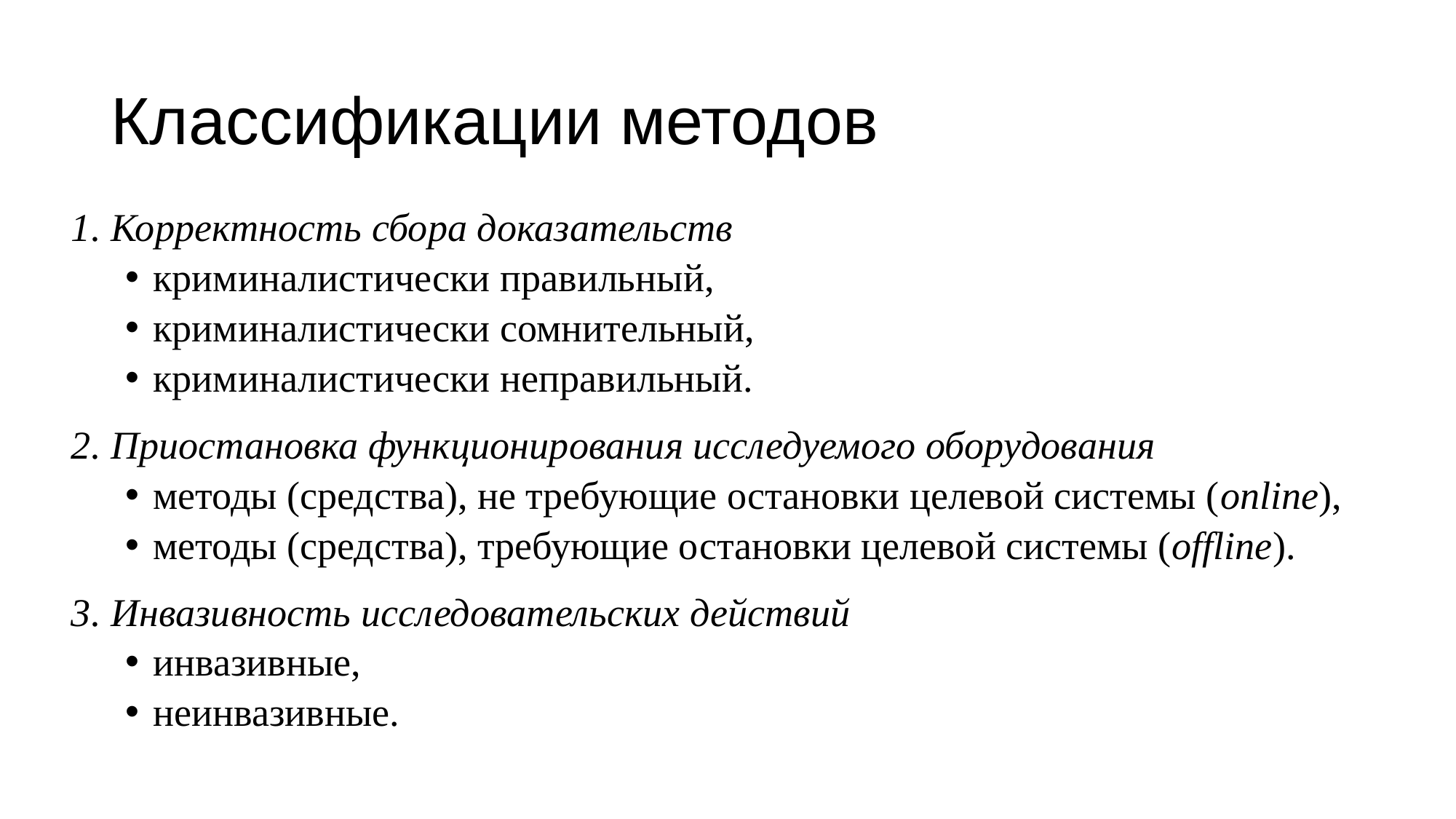

# Классификации методов
1. Корректность сбора доказательств
криминалистически правильный,
криминалистически сомнительный,
криминалистически неправильный.
2. Приостановка функционирования исследуемого оборудования
методы (средства), не требующие остановки целевой системы (online),
методы (средства), требующие остановки целевой системы (offline).
3. Инвазивность исследовательских действий
инвазивные,
неинвазивные.